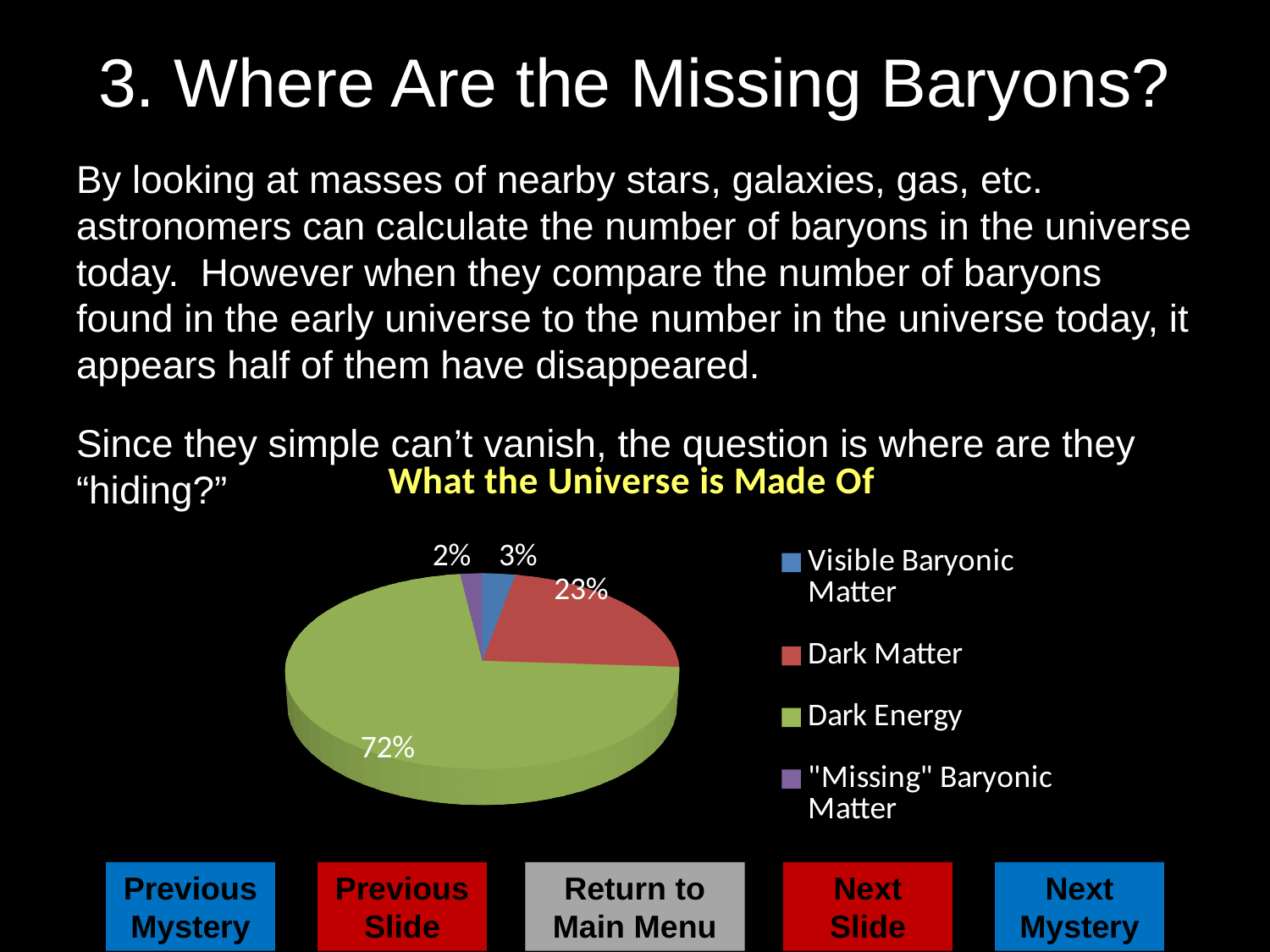

# 3. Where Are the Missing Baryons?
By looking at masses of nearby stars, galaxies, gas, etc. astronomers can calculate the number of baryons in the universe today.  However when they compare the number of baryons found in the early universe to the number in the universe today, it appears half of them have disappeared.
Since they simple can’t vanish, the question is where are they “hiding?”

[unsupported chart]

Previous Mystery
Next Mystery